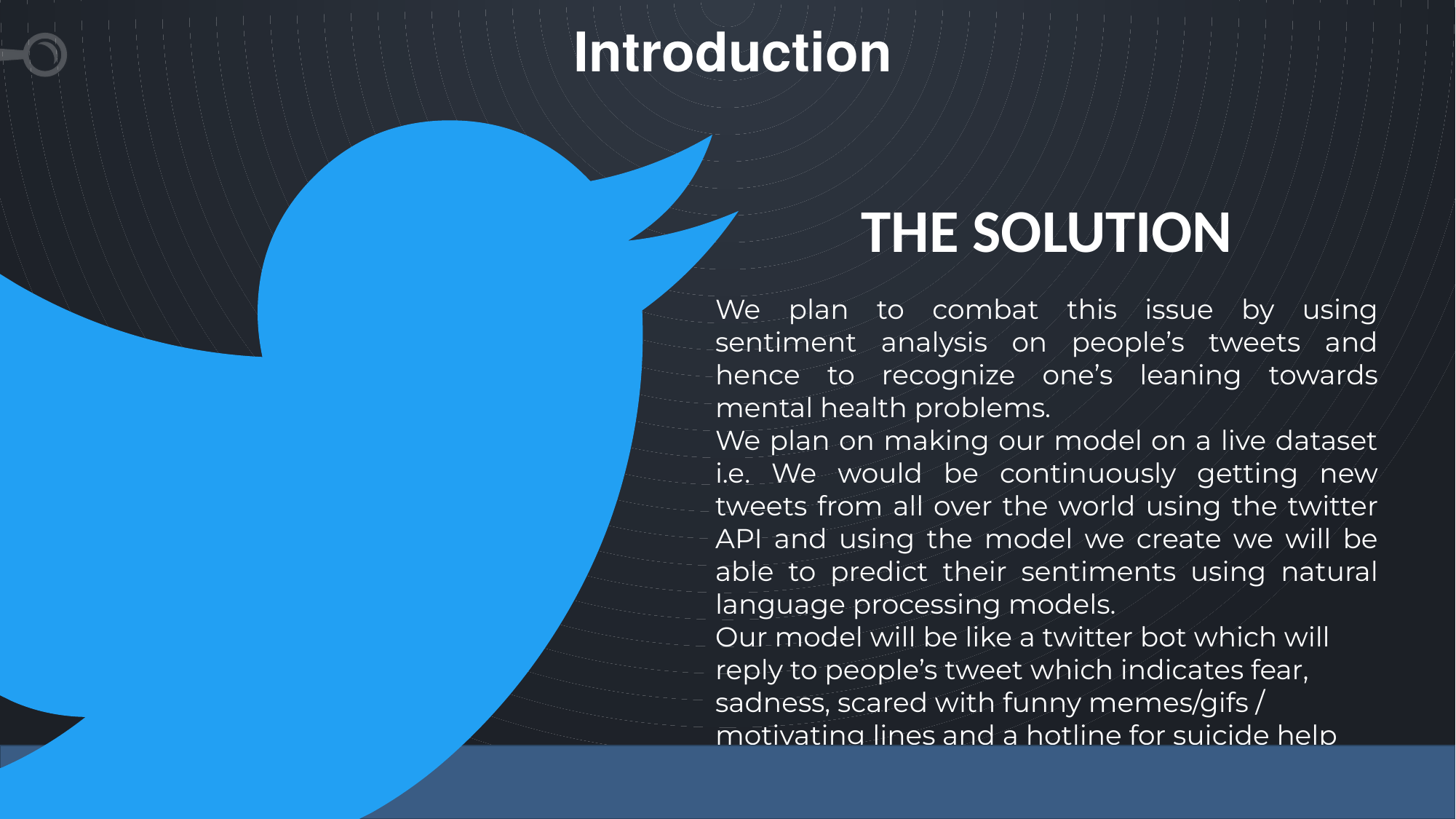

# Introduction

The Solution
We plan to combat this issue by using sentiment analysis on people’s tweets and hence to recognize one’s leaning towards mental health problems.
We plan on making our model on a live dataset i.e. We would be continuously getting new tweets from all over the world using the twitter API and using the model we create we will be able to predict their sentiments using natural language processing models.
Our model will be like a twitter bot which will reply to people’s tweet which indicates fear, sadness, scared with funny memes/gifs / motivating lines and a hotline for suicide help based on their geo-location supplied by twitter API.